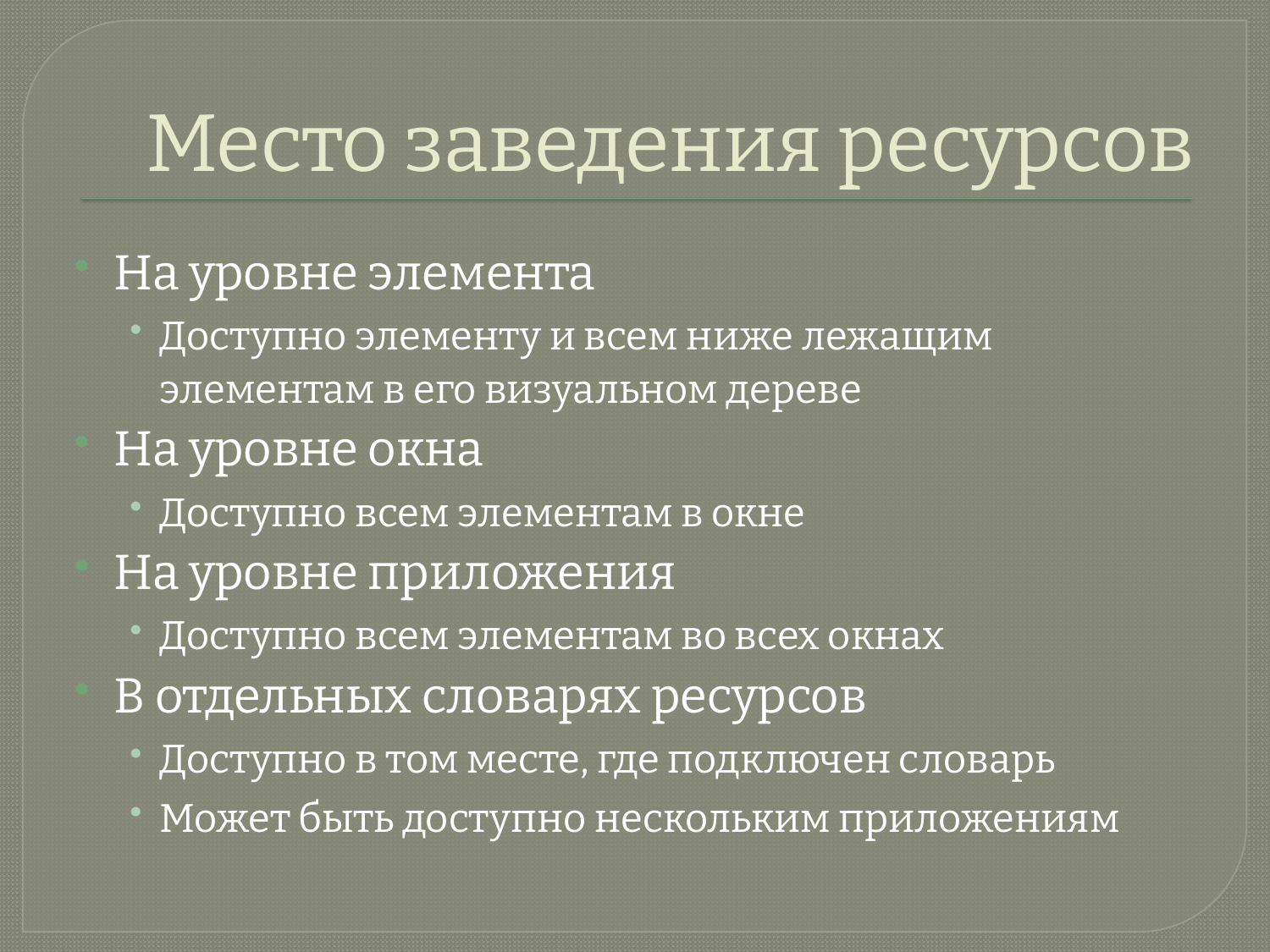

# Место заведения ресурсов
На уровне элемента
Доступно элементу и всем ниже лежащим элементам в его визуальном дереве
На уровне окна
Доступно всем элементам в окне
На уровне приложения
Доступно всем элементам во всех окнах
В отдельных словарях ресурсов
Доступно в том месте, где подключен словарь
Может быть доступно нескольким приложениям